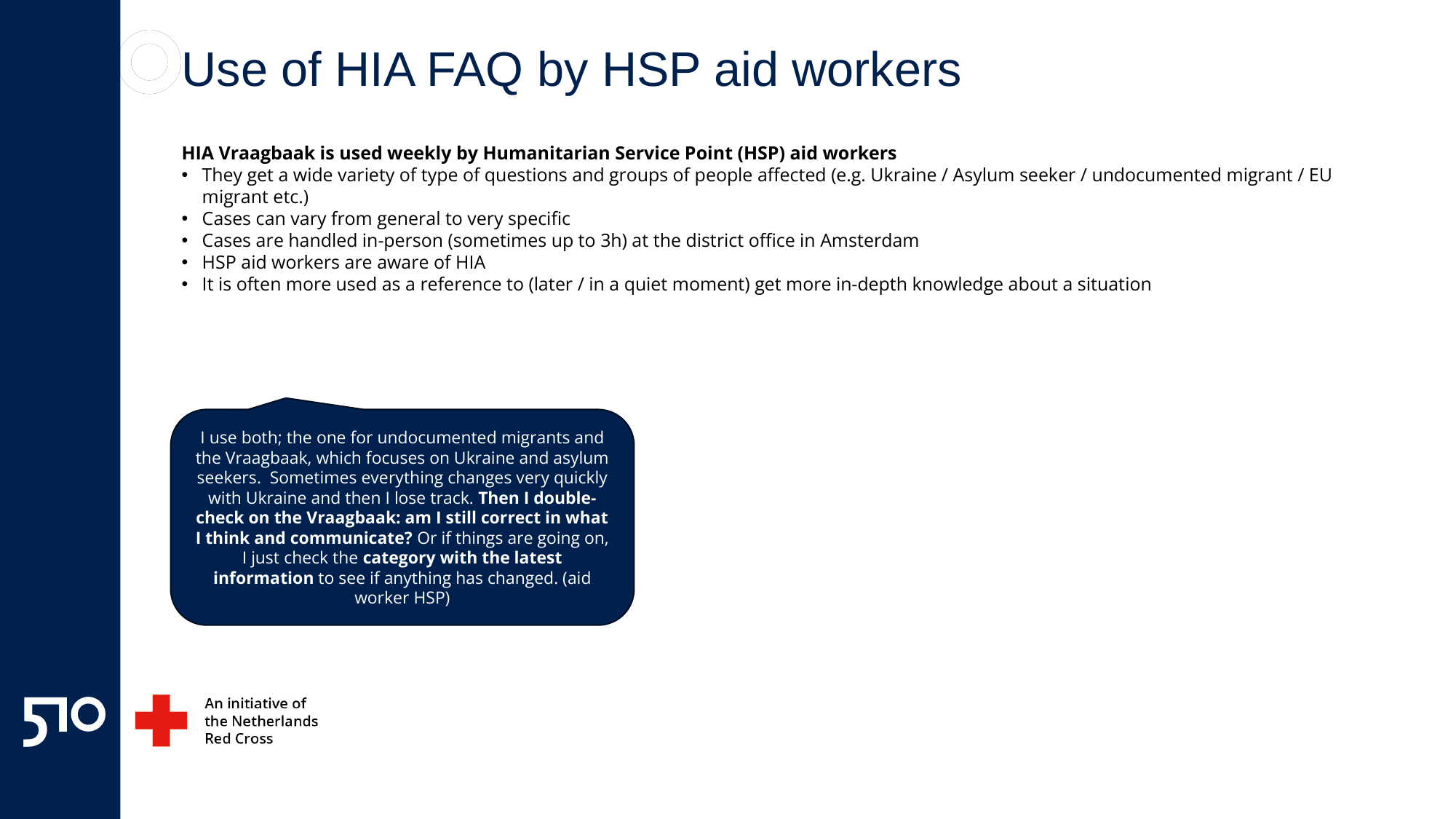

# Use of HIA FAQ by HSP aid workers
HIA Vraagbaak is used weekly by Humanitarian Service Point (HSP) aid workers
They get a wide variety of type of questions and groups of people affected (e.g. Ukraine / Asylum seeker / undocumented migrant / EU migrant etc.)
Cases can vary from general to very specific
Cases are handled in-person (sometimes up to 3h) at the district office in Amsterdam
HSP aid workers are aware of HIA
It is often more used as a reference to (later / in a quiet moment) get more in-depth knowledge about a situation
I use both; the one for undocumented migrants and the Vraagbaak, which focuses on Ukraine and asylum seekers.  Sometimes everything changes very quickly with Ukraine and then I lose track. Then I double-check on the Vraagbaak: am I still correct in what I think and communicate? Or if things are going on, I just check the category with the latest information to see if anything has changed. (aid worker HSP)